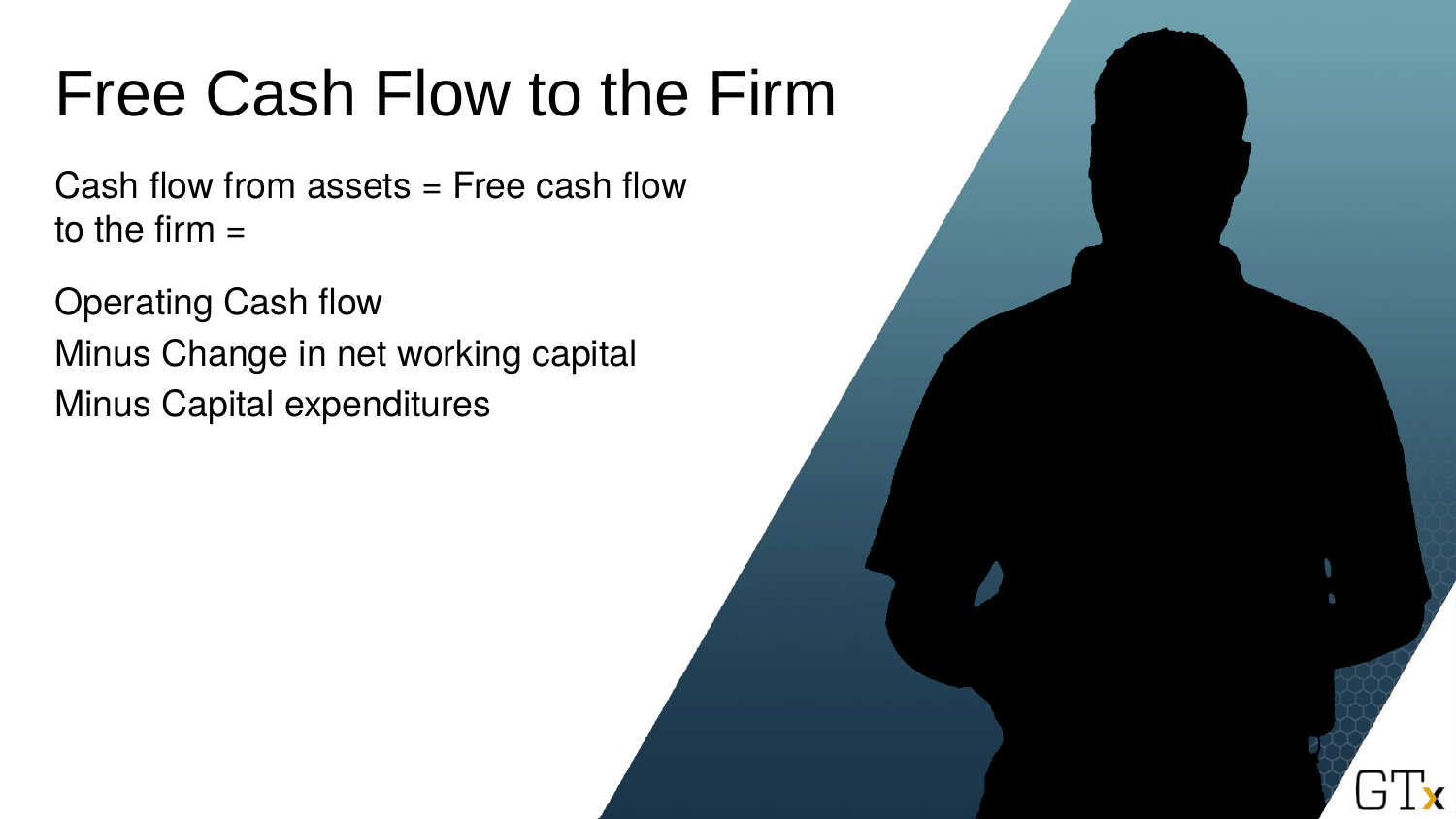

# Free Cash Flow to the Firm
Cash flow from assets = Free cash flow to the firm =

Operating Cash flow
Minus Change in net working capital
Minus Capital expenditures